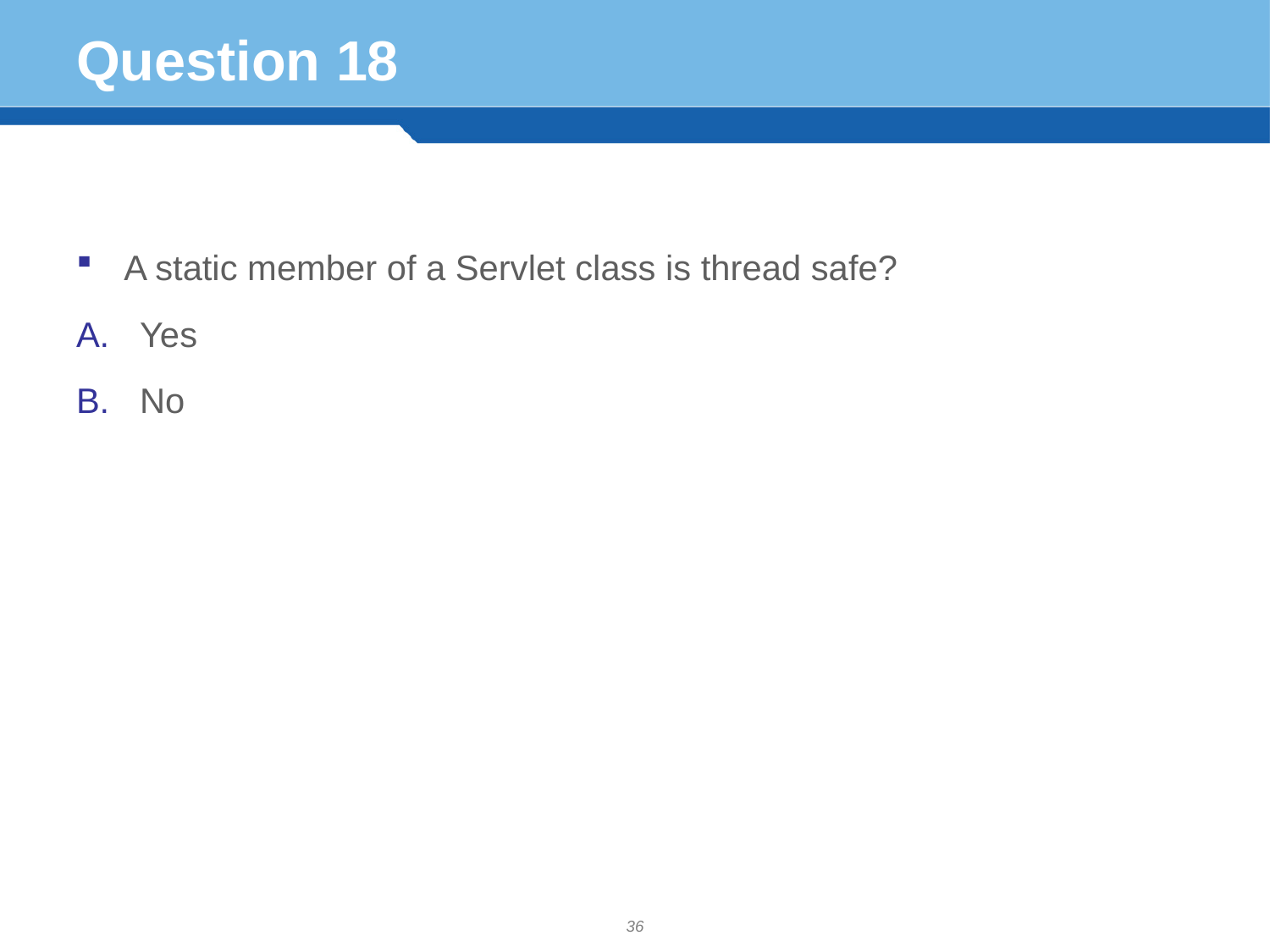

# Question 18
A static member of a Servlet class is thread safe?
Yes
No
36